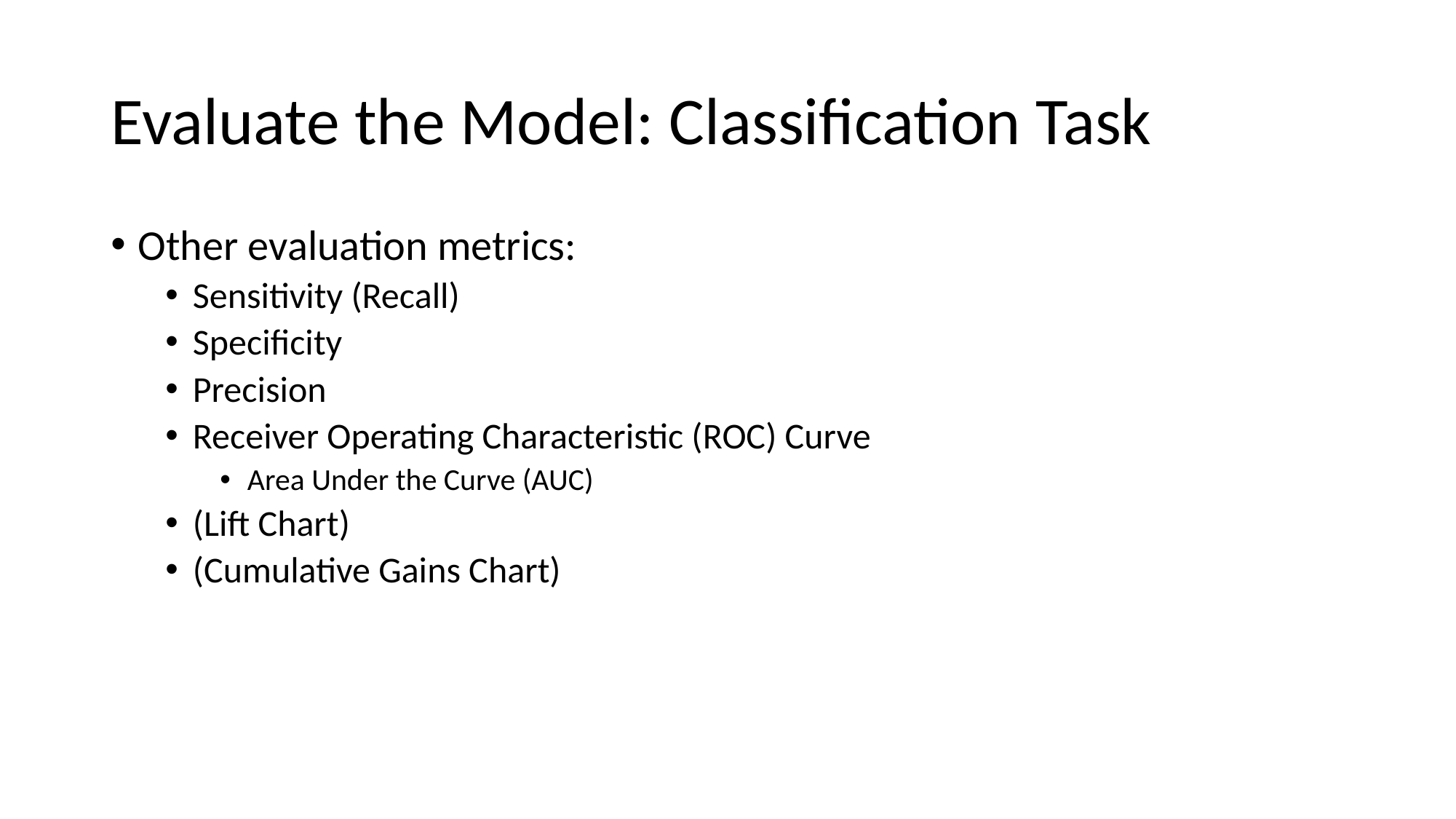

# Evaluate the Model: Classification Task
Other evaluation metrics:
Sensitivity (Recall)
Specificity
Precision
Receiver Operating Characteristic (ROC) Curve
Area Under the Curve (AUC)
(Lift Chart)
(Cumulative Gains Chart)